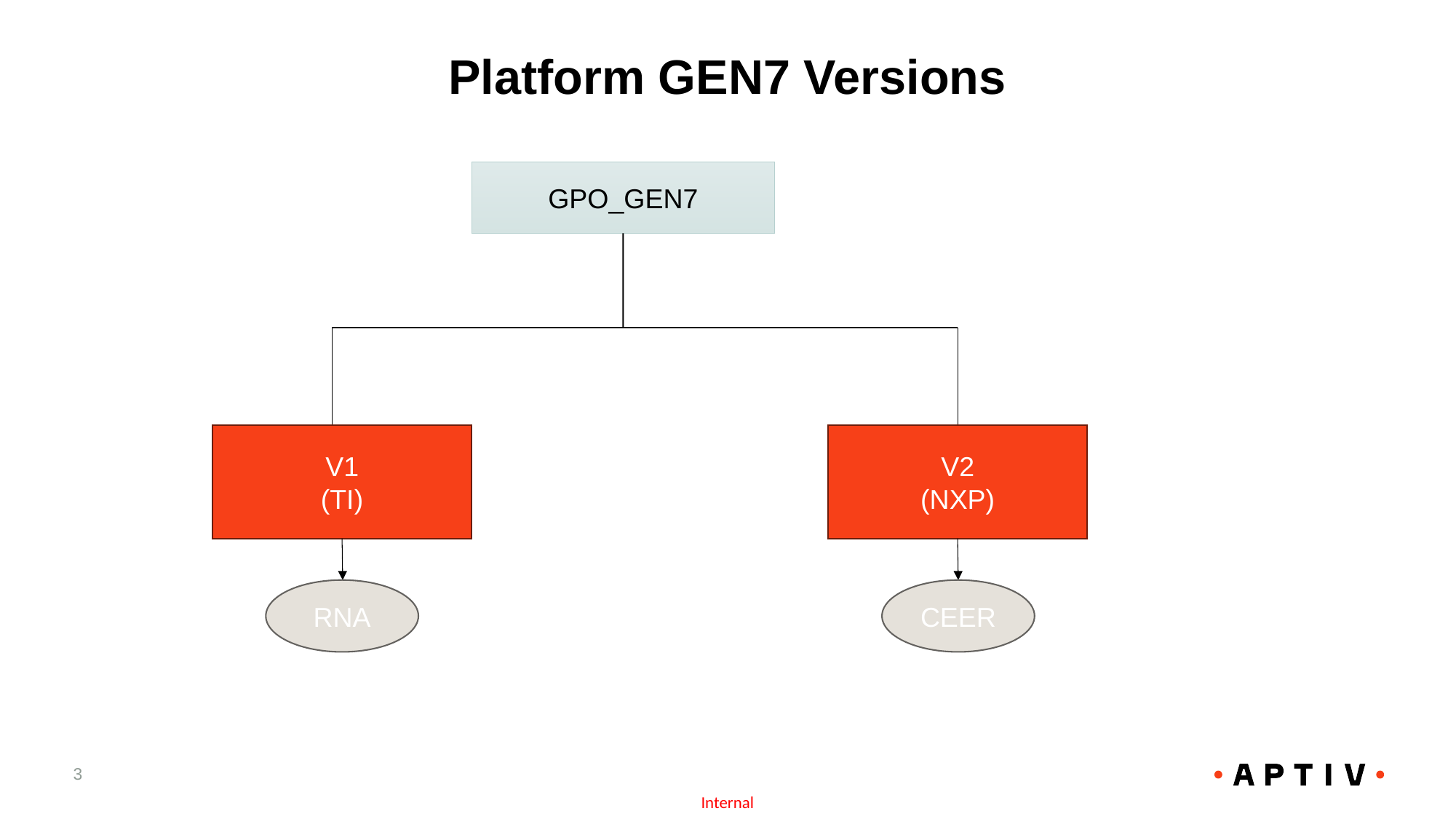

# Platform GEN7 Versions
GPO_GEN7
V1
(TI)
V2
(NXP)
RNA
CEER
3